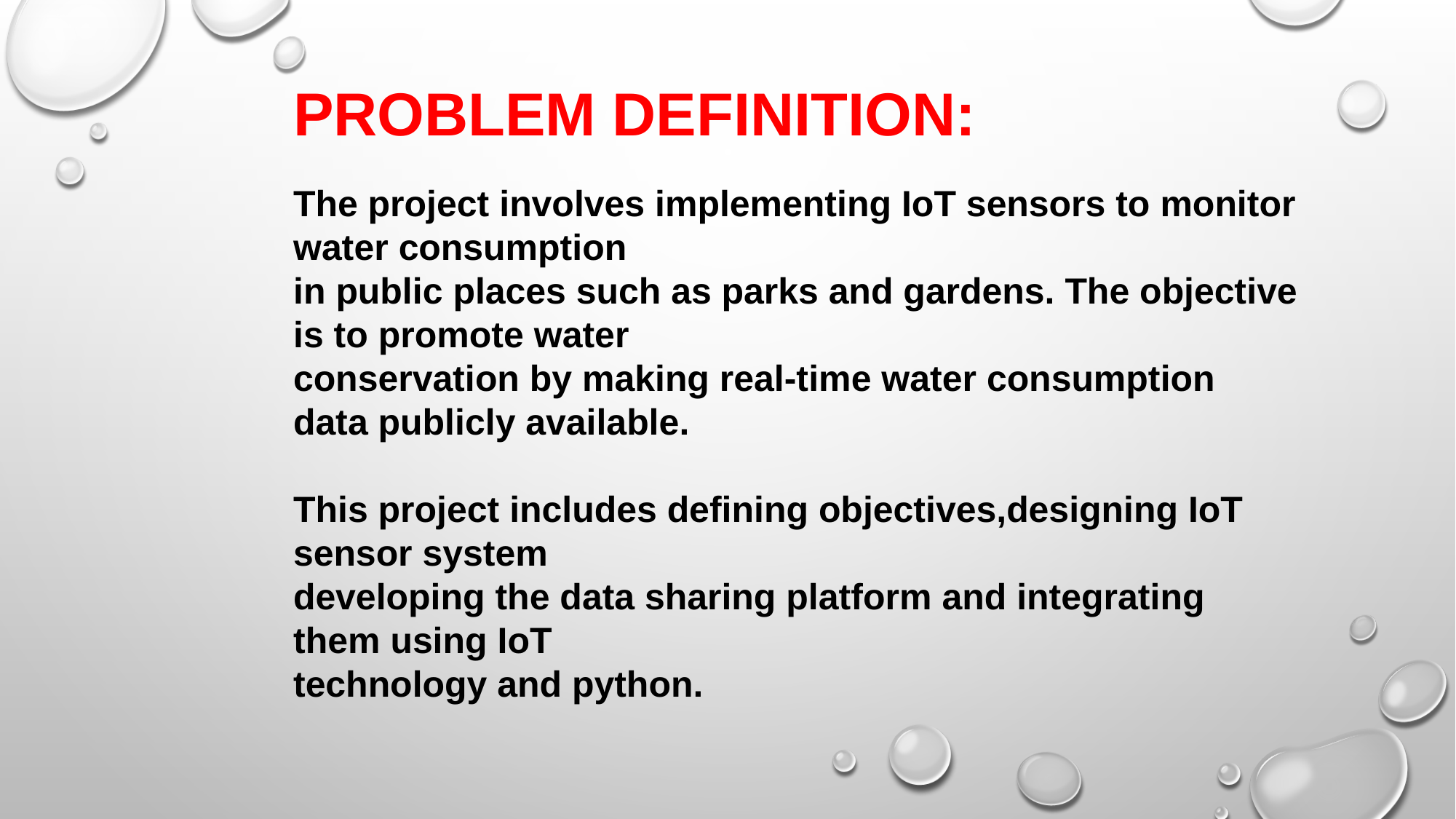

PROBLEM DEFINITION:

The project involves implementing IoT sensors to monitor water consumption
in public places such as parks and gardens. The objective is to promote water
conservation by making real-time water consumption data publicly available.

This project includes defining objectives,designing IoT sensor system
developing the data sharing platform and integrating them using IoT
technology and python.